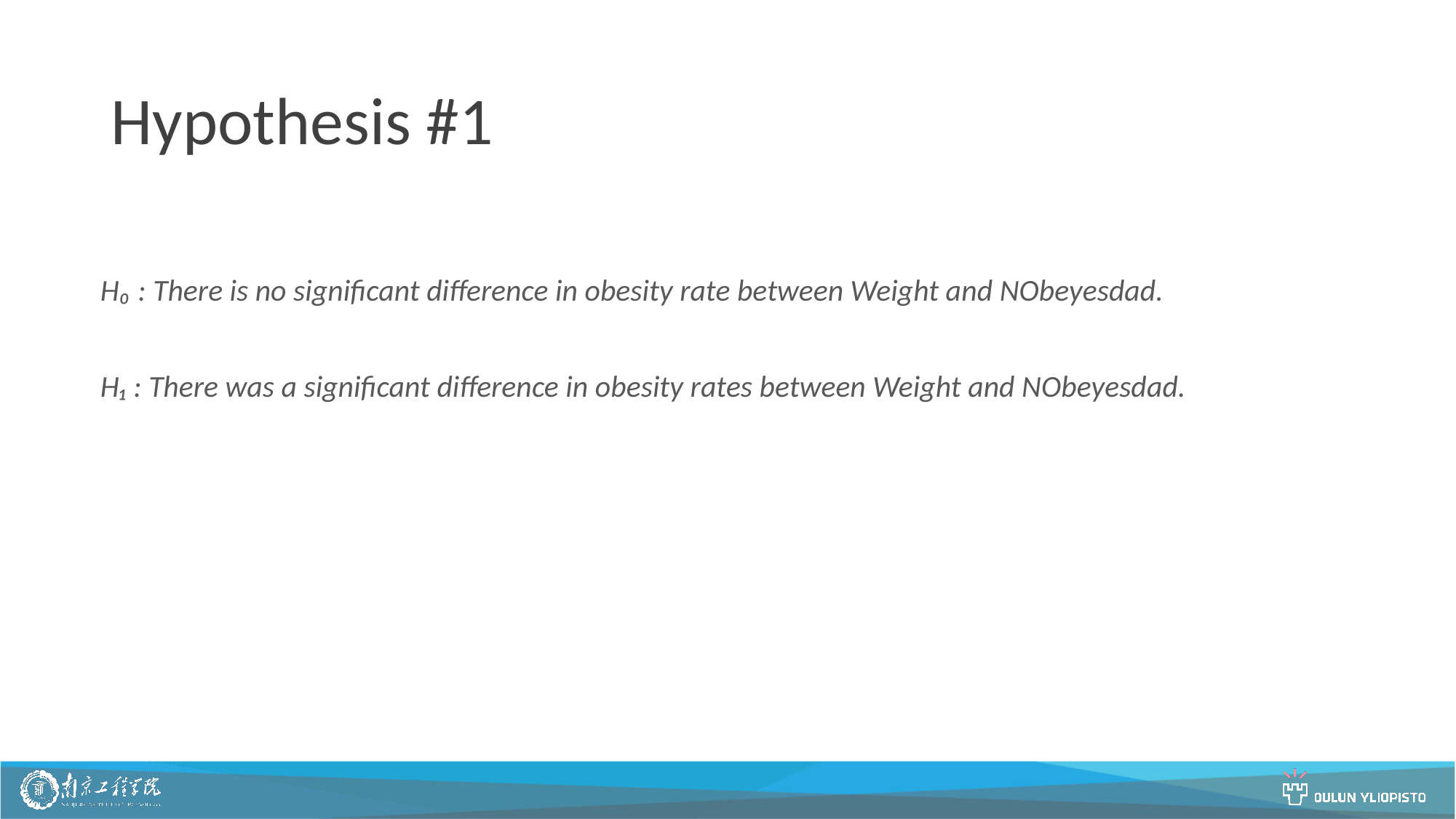

# Hypothesis #1

H₀ : There is no significant difference in obesity rate between Weight and NObeyesdad.

H₁ : There was a significant difference in obesity rates between Weight and NObeyesdad.